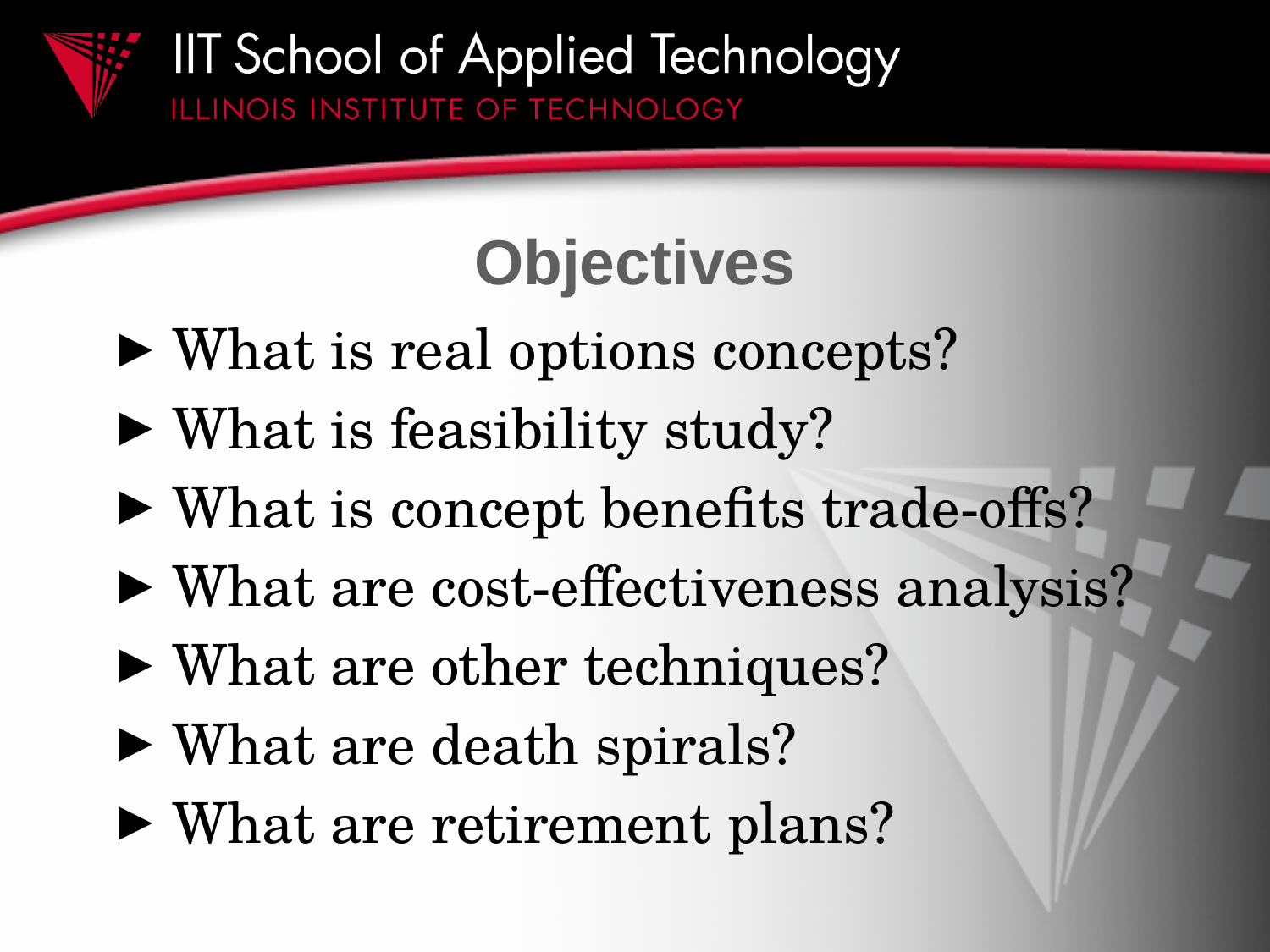

# Objectives
What is real options concepts?
What is feasibility study?
What is concept benefits trade-offs?
What are cost-effectiveness analysis?
What are other techniques?
What are death spirals?
What are retirement plans?